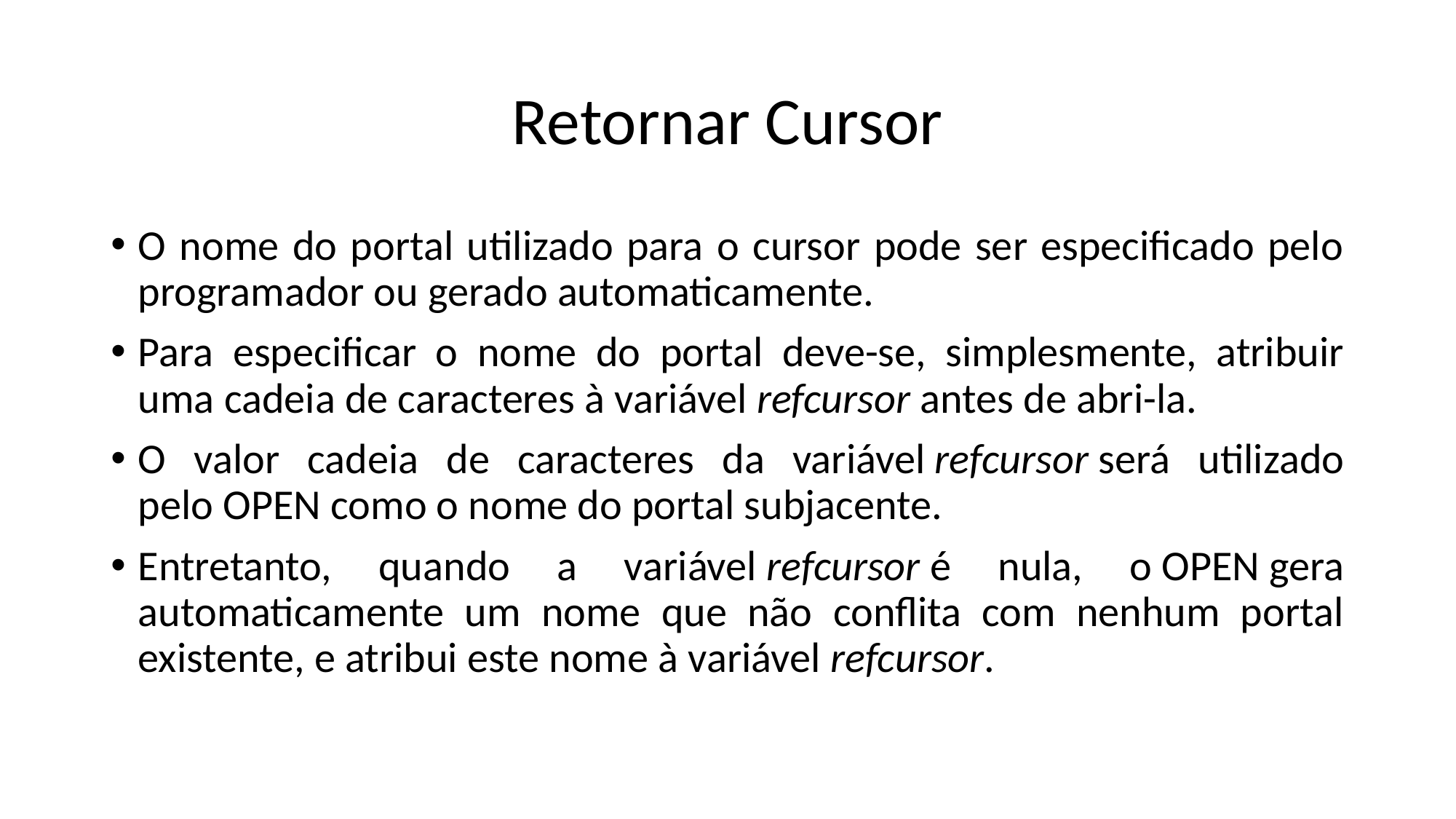

# Retornar Cursor
O nome do portal utilizado para o cursor pode ser especificado pelo programador ou gerado automaticamente.
Para especificar o nome do portal deve-se, simplesmente, atribuir uma cadeia de caracteres à variável refcursor antes de abri-la.
O valor cadeia de caracteres da variável refcursor será utilizado pelo OPEN como o nome do portal subjacente.
Entretanto, quando a variável refcursor é nula, o OPEN gera automaticamente um nome que não conflita com nenhum portal existente, e atribui este nome à variável refcursor.